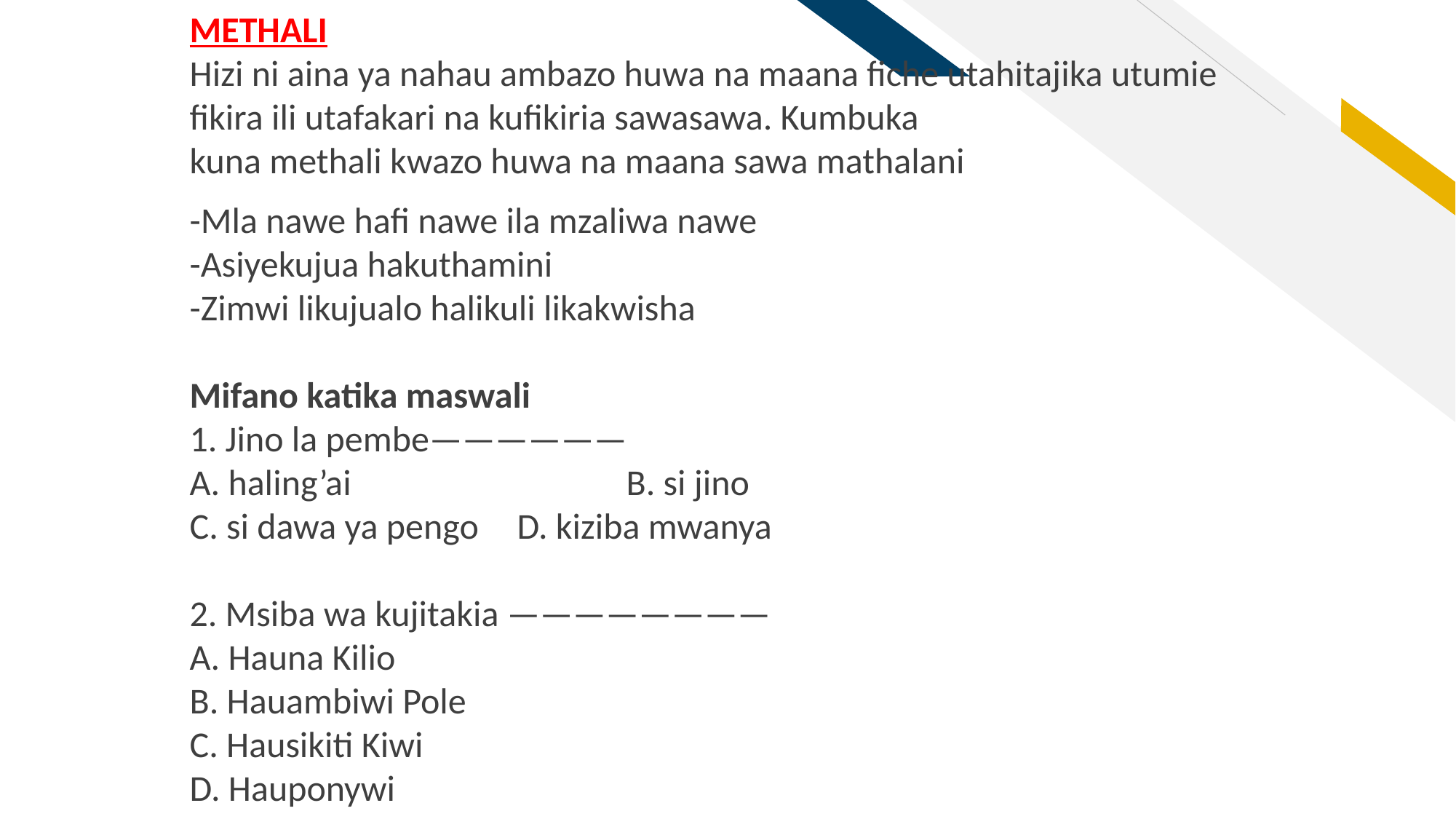

METHALI
Hizi ni aina ya nahau ambazo huwa na maana fiche utahitajika utumie fikira ili utafakari na kufikiria sawasawa. Kumbuka
kuna methali kwazo huwa na maana sawa mathalani

-Mla nawe hafi nawe ila mzaliwa nawe
-Asiyekujua hakuthamini
-Zimwi likujualo halikuli likakwisha

Mifano katika maswali
1. Jino la pembe——————
A. haling’ai 			B. si jino
C. si dawa ya pengo 	D. kiziba mwanya

2. Msiba wa kujitakia ————————
A. Hauna Kilio
B. Hauambiwi Pole
C. Hausikiti Kiwi
D. Hauponywi